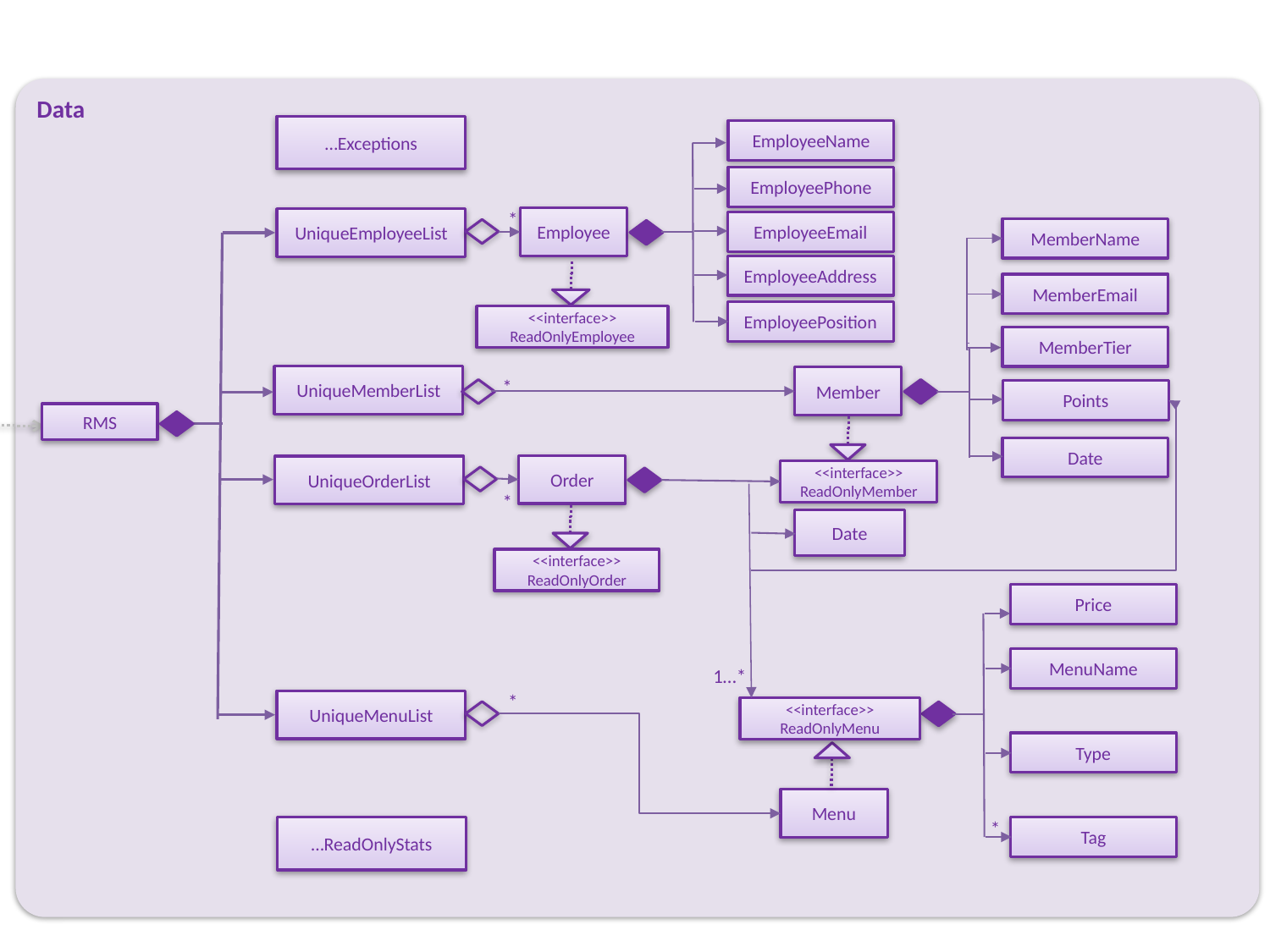

Data
…Exceptions
EmployeeName
EmployeePhone
*
Employee
UniqueEmployeeList
EmployeeEmail
MemberName

EmployeeAddress

MemberEmail
EmployeePosition
<<interface>>
ReadOnlyEmployee
MemberTier
UniqueMemberList
Member
*

Points
RMS

Date
Order
UniqueOrderList
<<interface>>
ReadOnlyMember

*

Date
<<interface>>
ReadOnlyOrder
Price
MenuName
1…*
*
UniqueMenuList
<<interface>>
ReadOnlyMenu

Type

Menu
*
…ReadOnlyStats
Tag